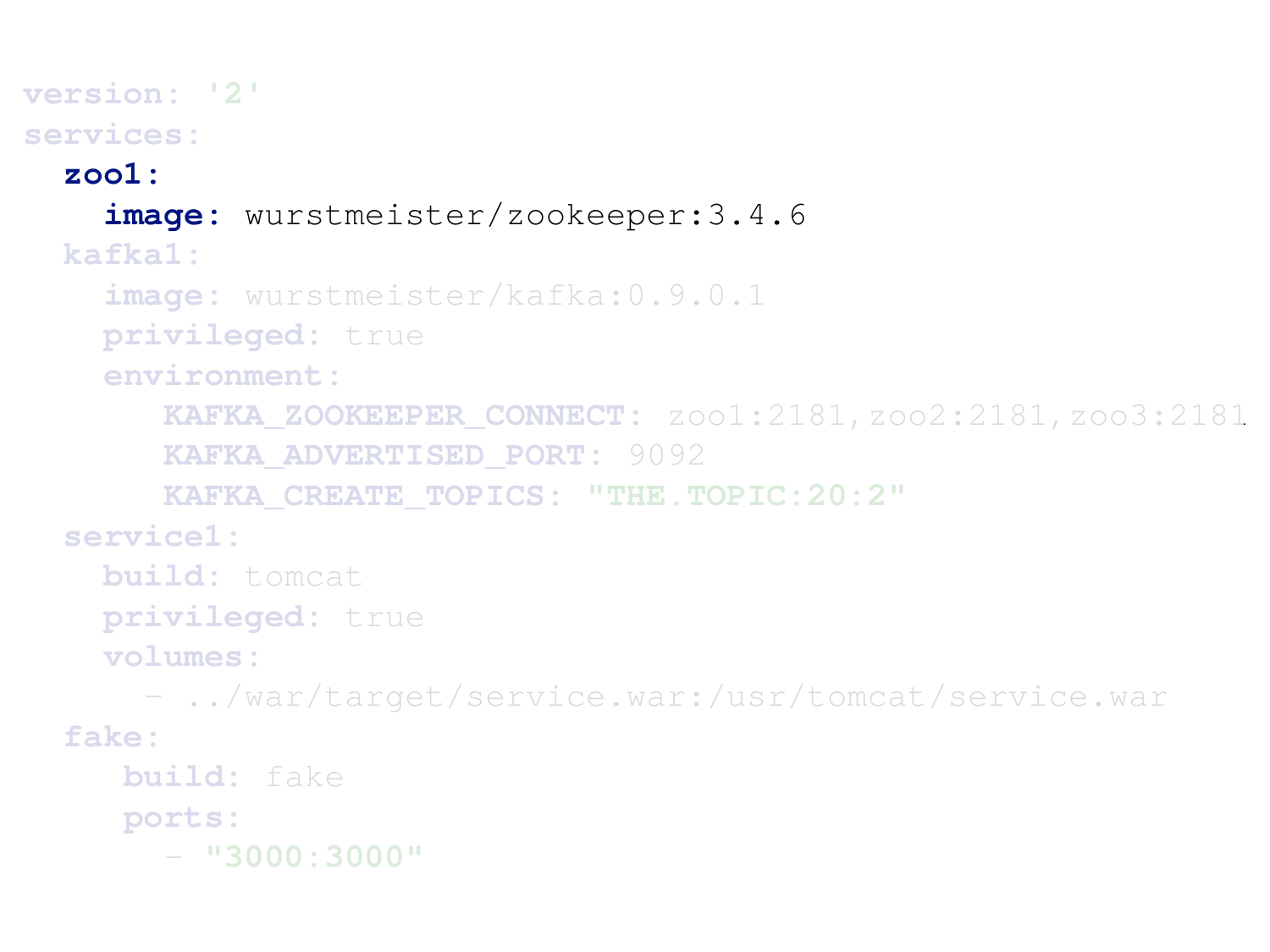

version: '2'
services:
  zoo1:
    image: wurstmeister/zookeeper:3.4.6
  kafka1:
    image: wurstmeister/kafka:0.9.0.1
    privileged: true
    environment:
       KAFKA_ZOOKEEPER_CONNECT: zoo1:2181,zoo2:2181,zoo3:2181
       KAFKA_ADVERTISED_PORT: 9092
       KAFKA_CREATE_TOPICS: "THE.TOPIC:20:2"
  service1:
    build: tomcat
    privileged: true
    volumes:
      - ../war/target/service.war:/usr/tomcat/service.war
  fake:
     build: fake
     ports:
       - "3000:3000"